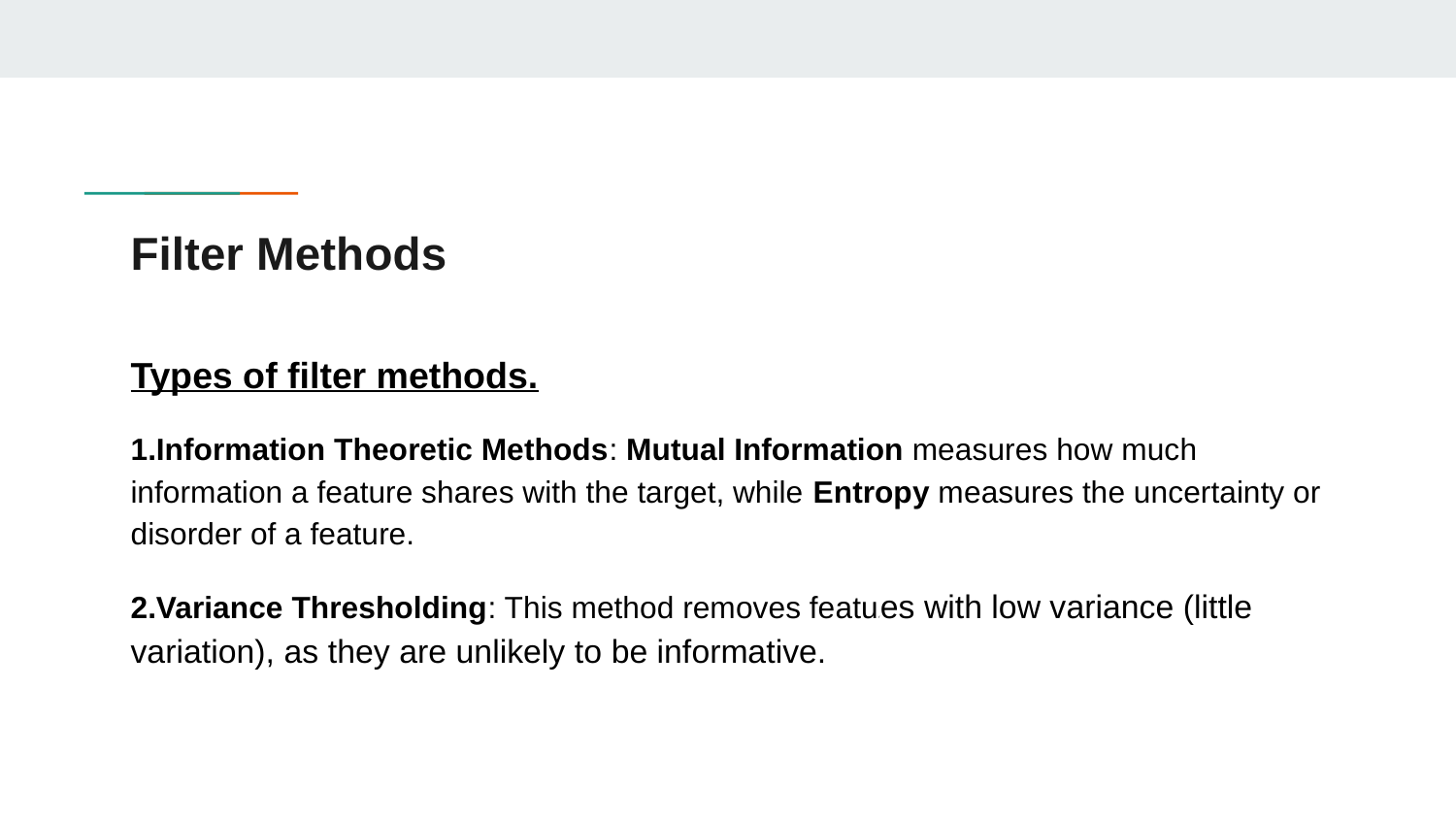

# Filter Methods
Types of filter methods.
1.Information Theoretic Methods: Mutual Information measures how much information a feature shares with the target, while Entropy measures the uncertainty or disorder of a feature.
2.Variance Thresholding: This method removes features with low variance (little variation), as they are unlikely to be informative.